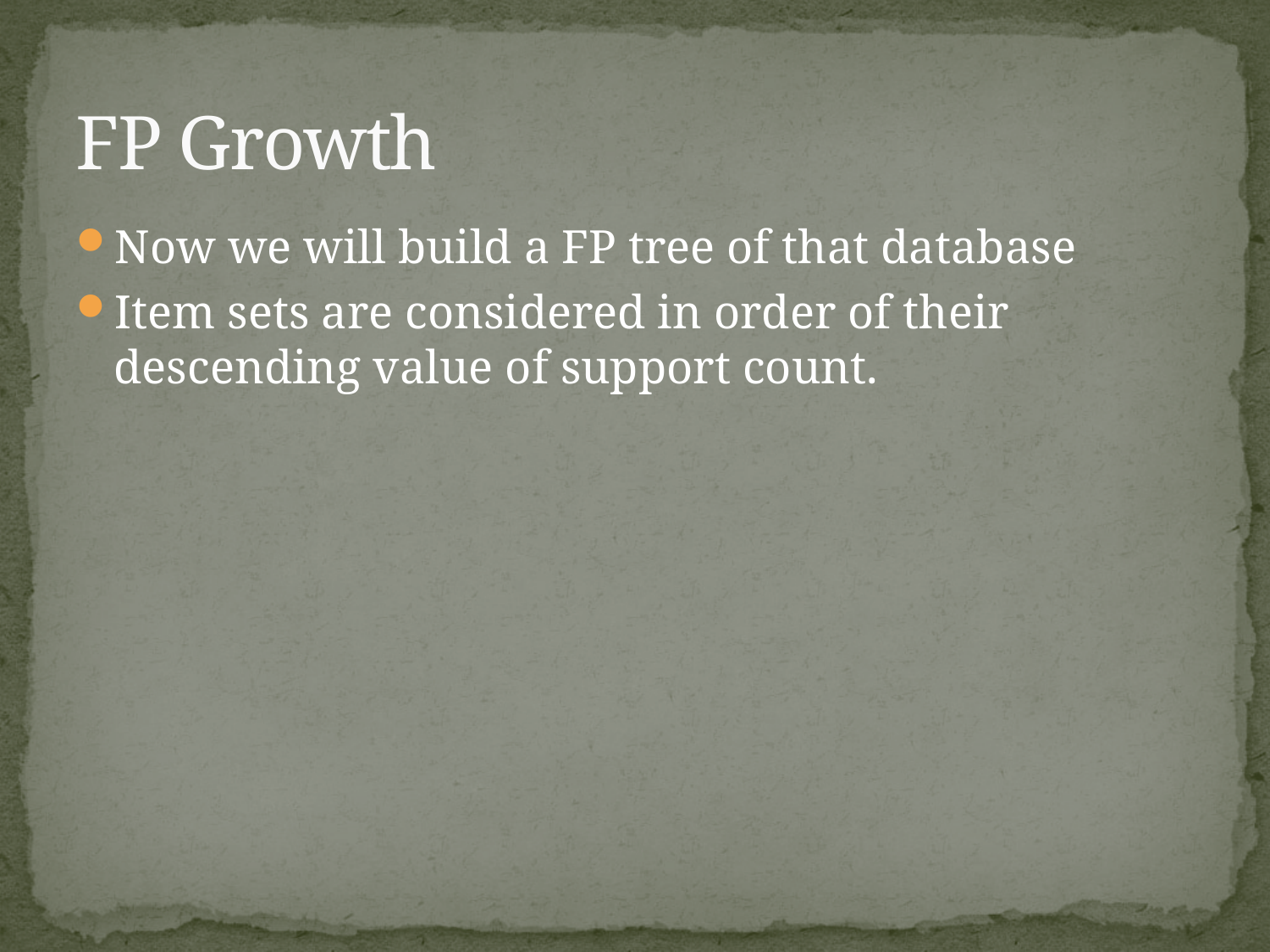

# FP Growth
Now we will build a FP tree of that database
Item sets are considered in order of their descending value of support count.